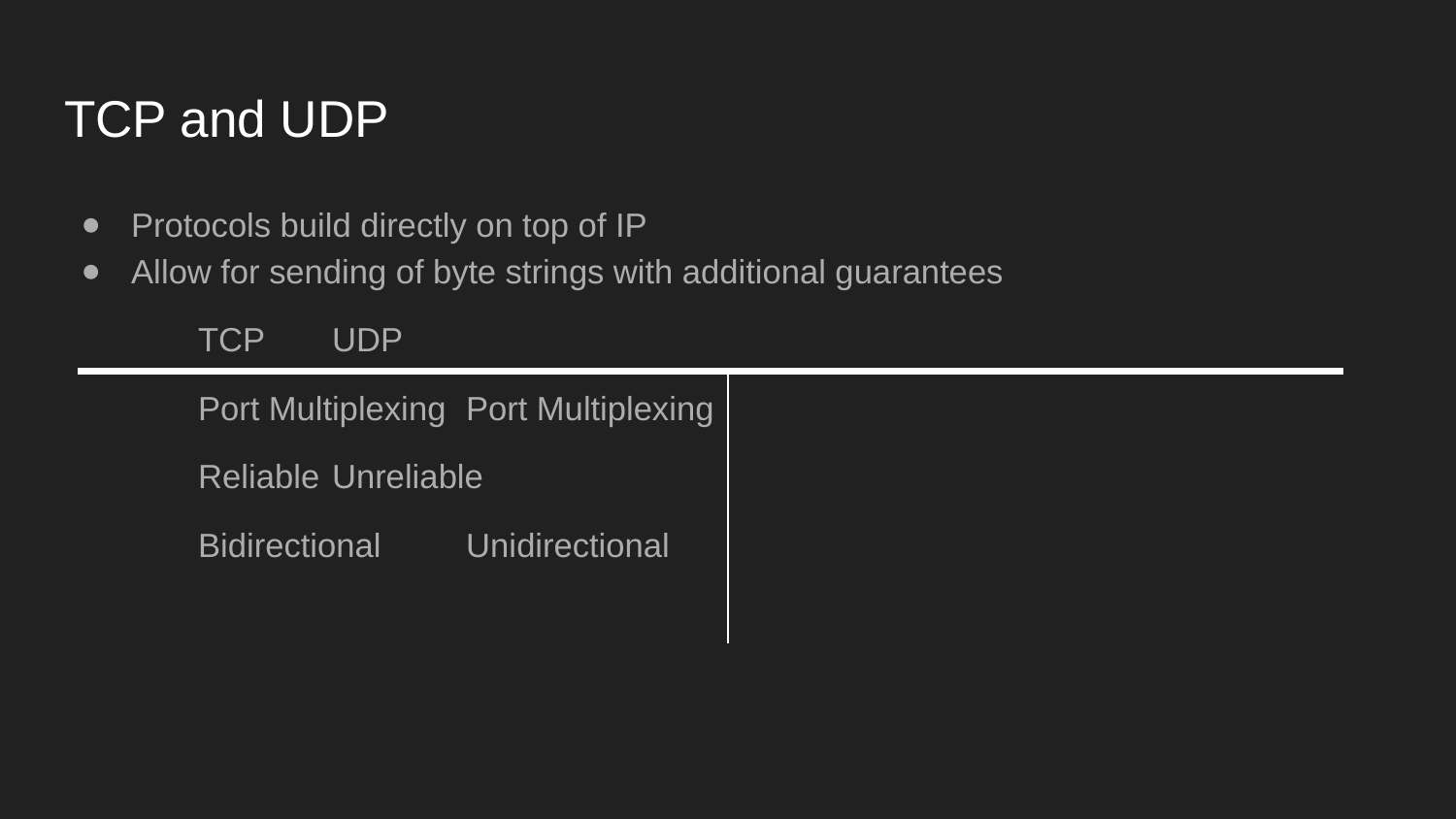

# TCP and UDP
Protocols build directly on top of IP
Allow for sending of byte strings with additional guarantees
	TCP									UDP
	Port Multiplexing							Port Multiplexing
	Reliable									Unreliable
	Bidirectional								Unidirectional